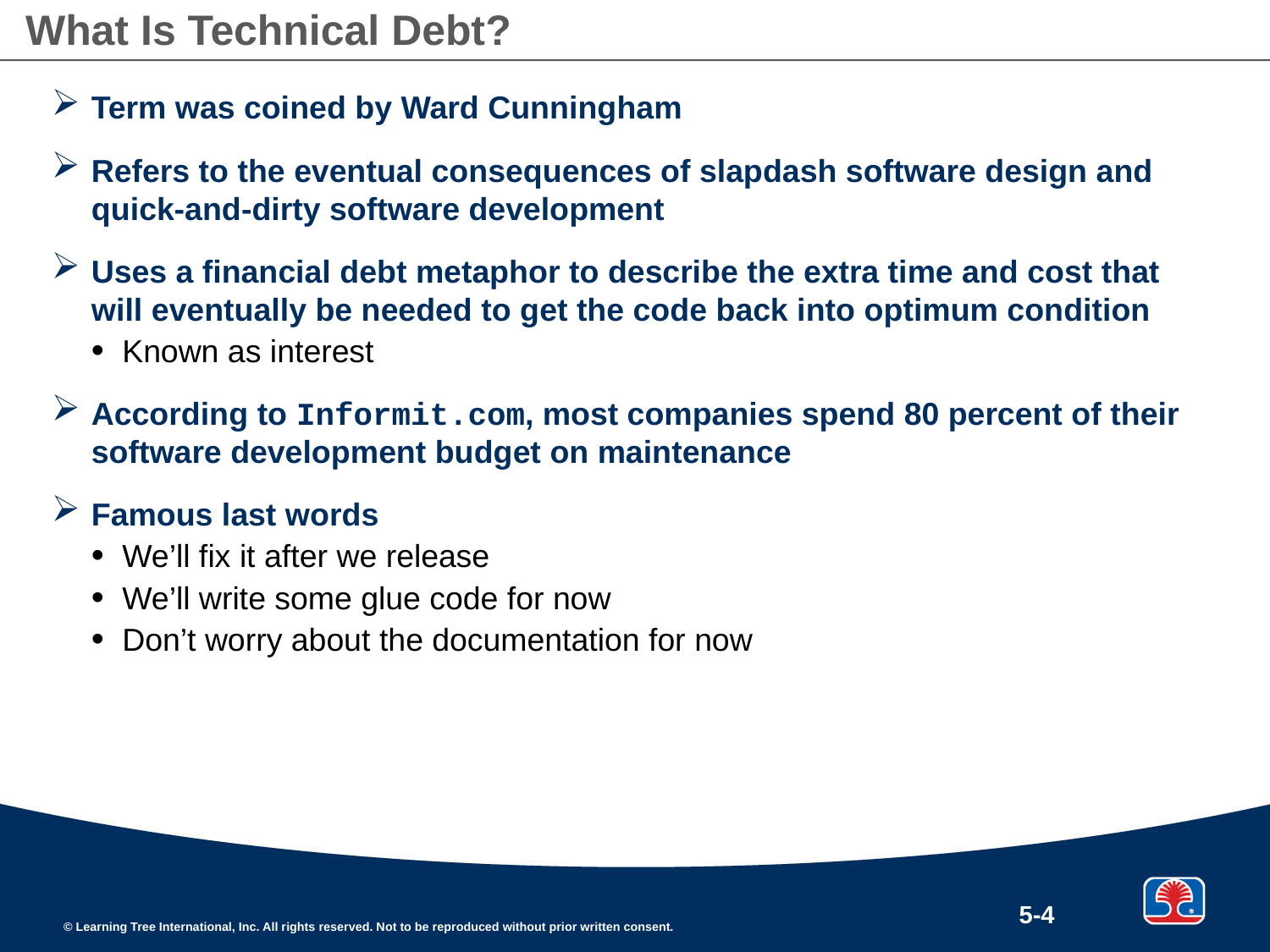

# What Is Technical Debt?
Term was coined by Ward Cunningham
Refers to the eventual consequences of slapdash software design and quick-and-dirty software development
Uses a financial debt metaphor to describe the extra time and cost that will eventually be needed to get the code back into optimum condition
Known as interest
According to Informit.com, most companies spend 80 percent of their software development budget on maintenance
Famous last words
We’ll fix it after we release
We’ll write some glue code for now
Don’t worry about the documentation for now